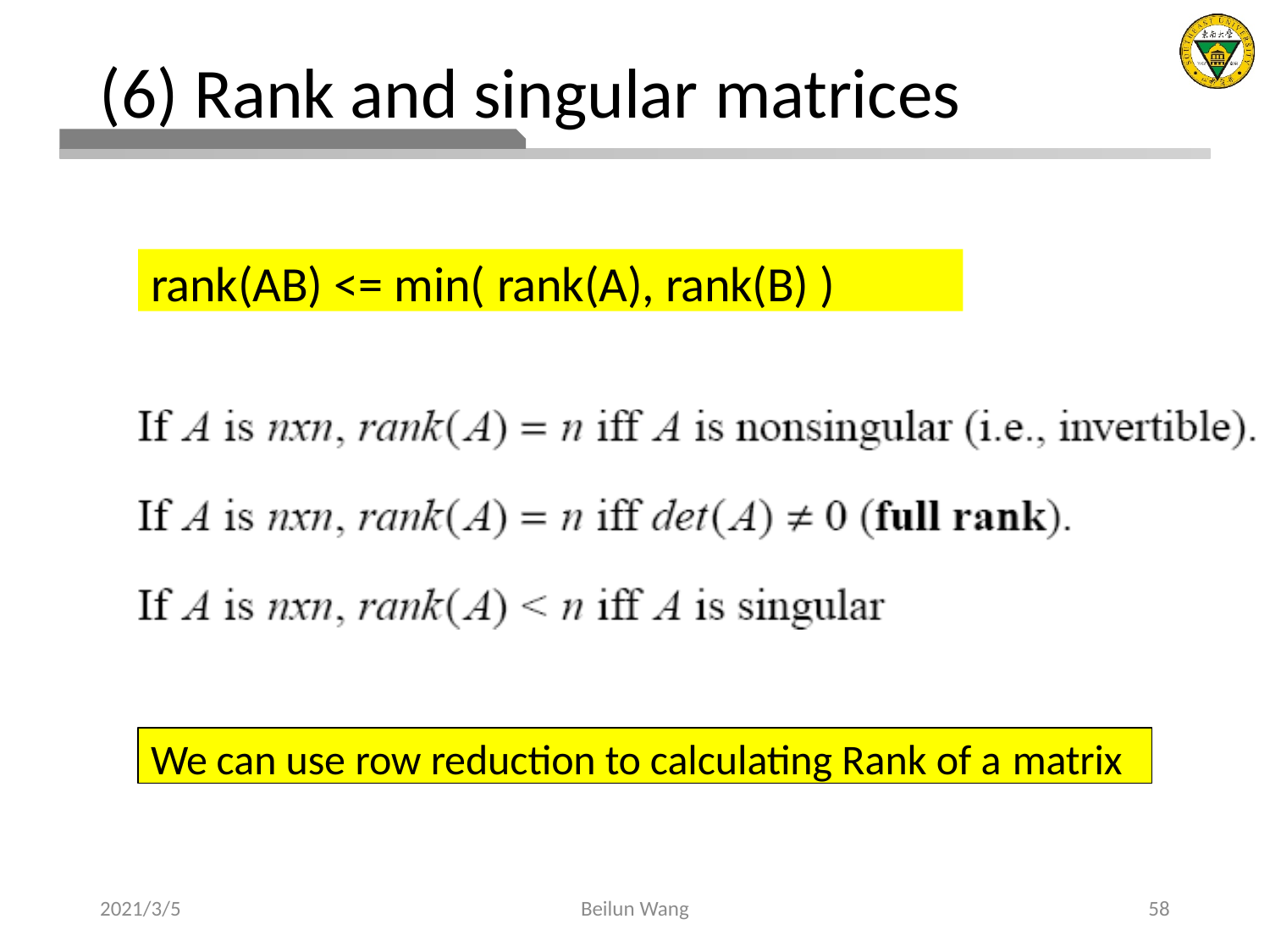

# (6) Rank and singular matrices
rank(AB) <= min( rank(A), rank(B) )

We can use row reduction to calculating Rank of a matrix
2021/3/5
Beilun Wang
58